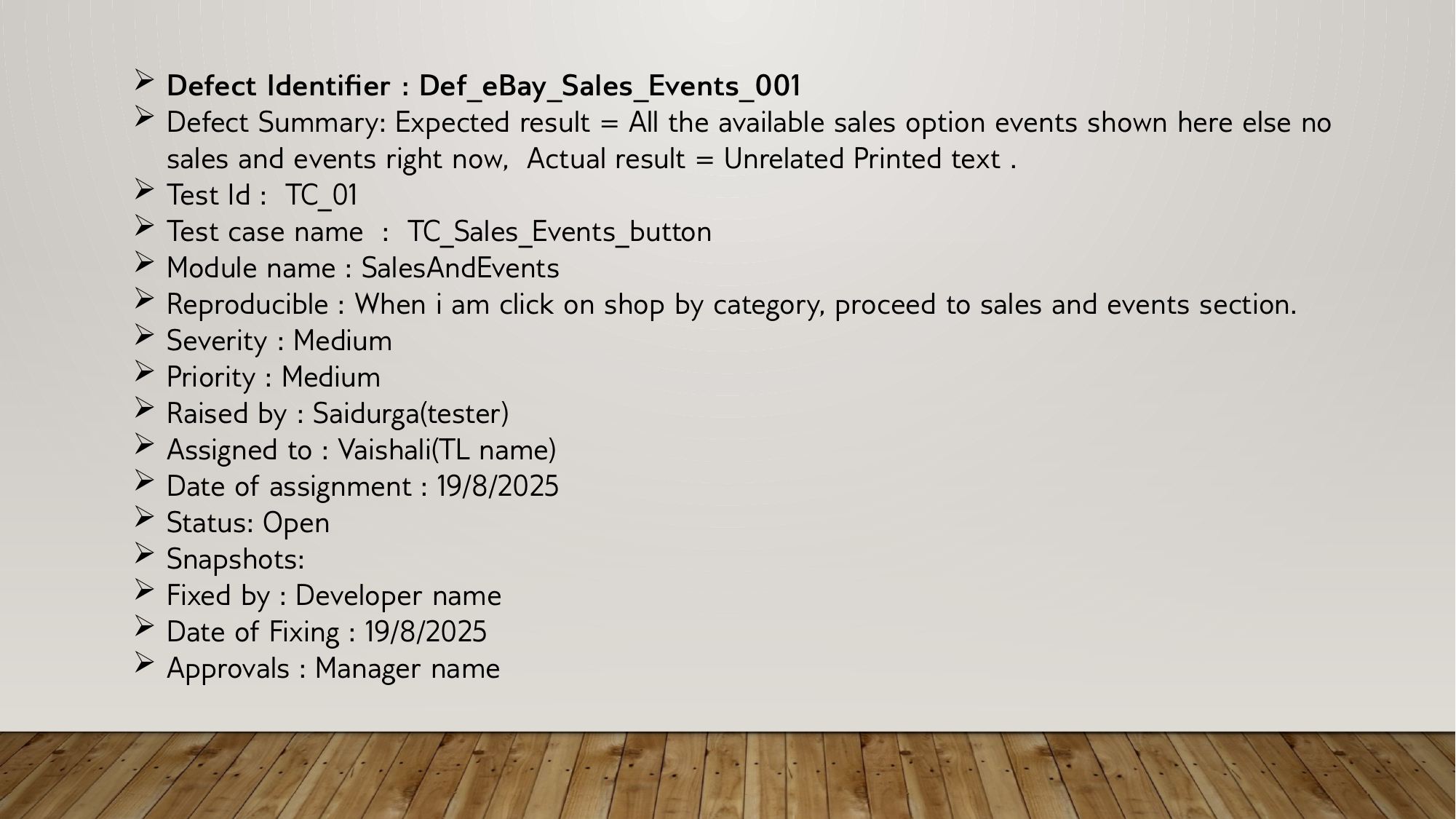

Defect Identifier : Def_eBay_Sales_Events_001
Defect Summary: Expected result = All the available sales option events shown here else no sales and events right now,  Actual result = Unrelated Printed text .
Test Id :  TC_01
Test case name  :  TC_Sales_Events_button
Module name : SalesAndEvents
Reproducible : When i am click on shop by category, proceed to sales and events section.
Severity : Medium
Priority : Medium
Raised by : Saidurga(tester)
Assigned to : Vaishali(TL name)
Date of assignment : 19/8/2025
Status: Open
Snapshots:
Fixed by : Developer name
Date of Fixing : 19/8/2025
Approvals : Manager name